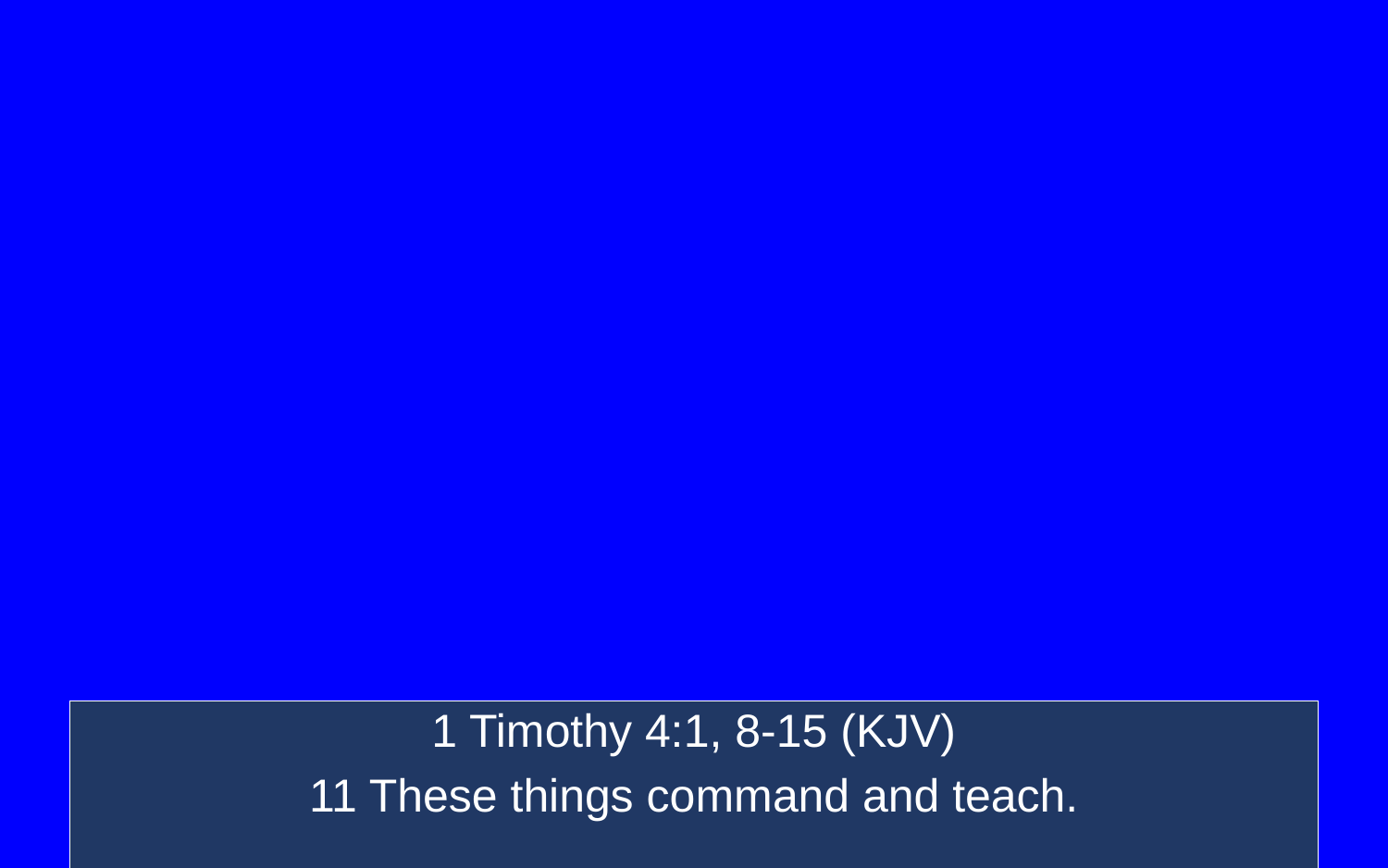

1 Timothy 4:1, 8-15 (KJV)
11 These things command and teach.